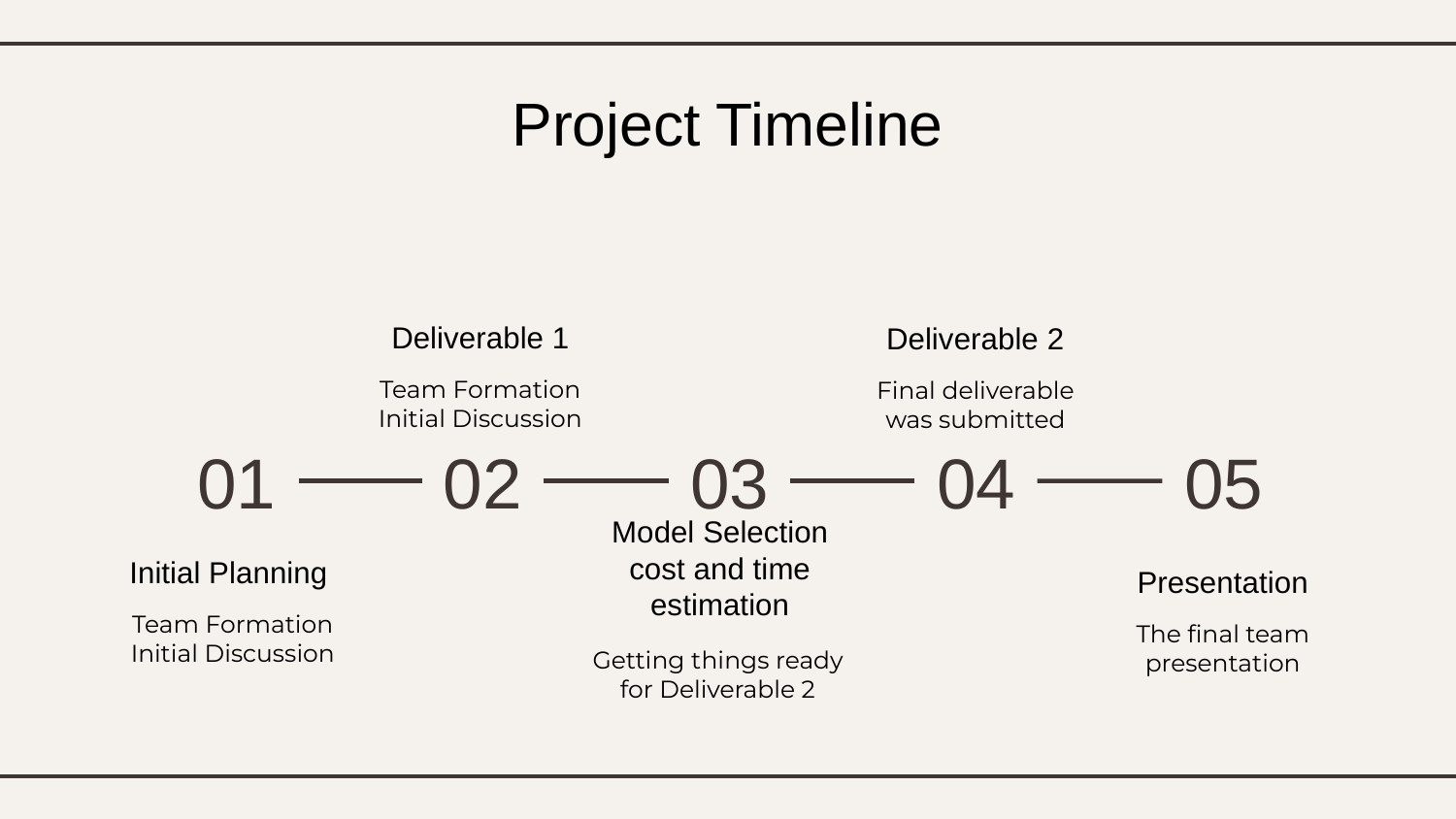

# Project Timeline
Deliverable 1
Deliverable 2
Team Formation
Initial Discussion
Final deliverable was submitted
01
02
03
04
05
Model Selection cost and time estimation
Initial Planning
Presentation
Team Formation
Initial Discussion
The final team presentation
Getting things ready for Deliverable 2